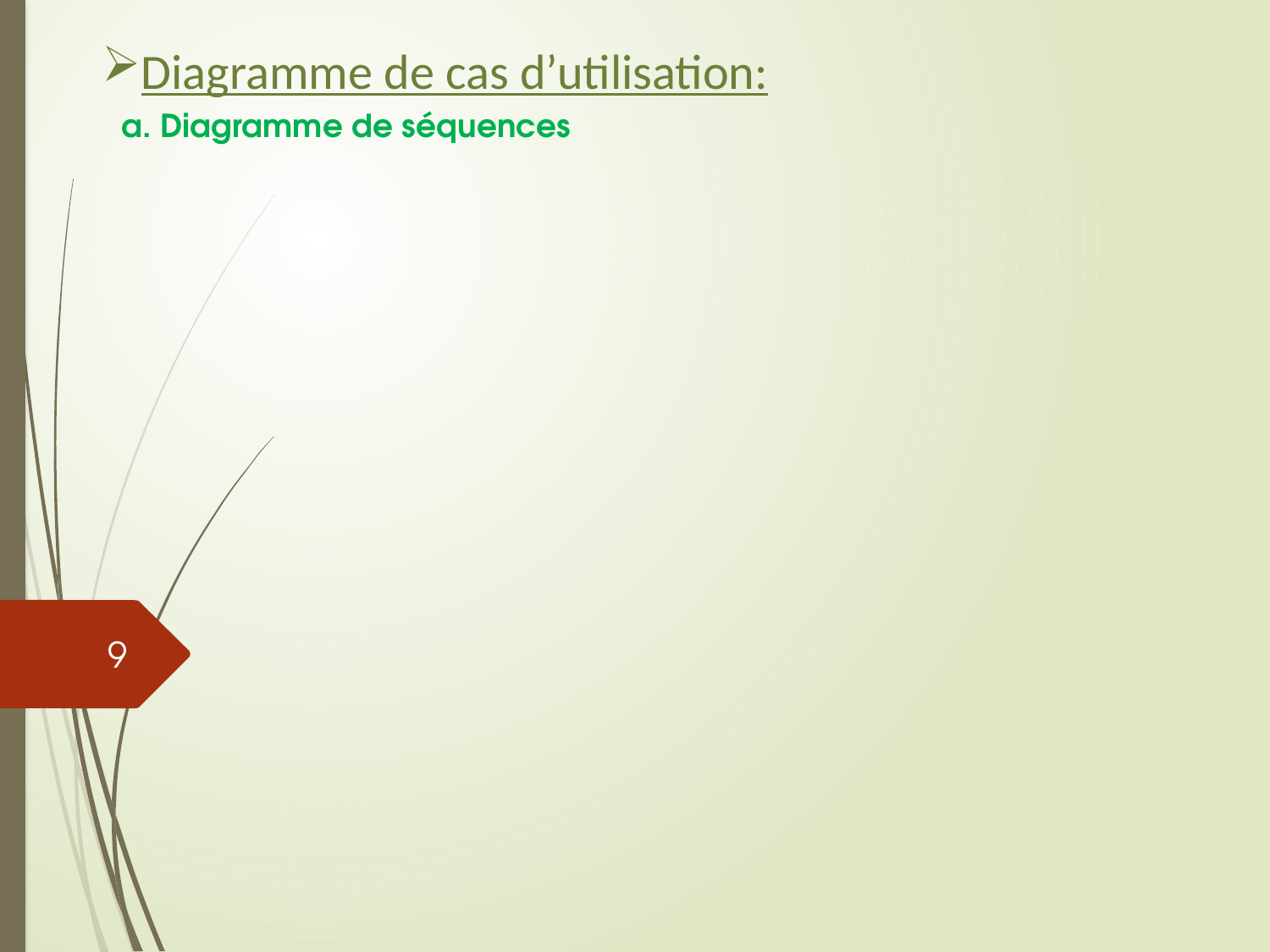

# Diagramme de cas d’utilisation:
a. Diagramme de séquences
9